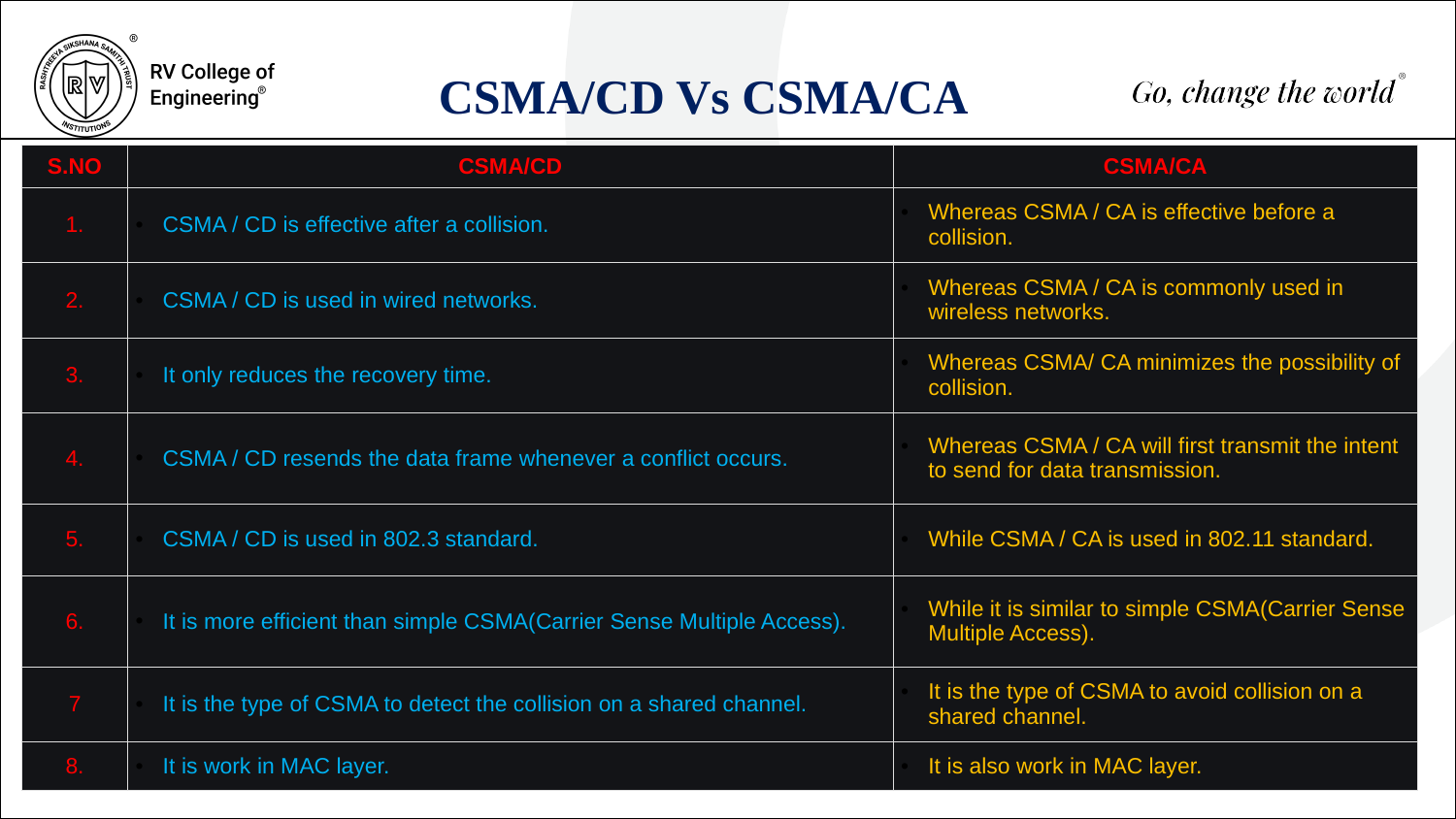

CSMA/CD Vs CSMA/CA

| S.NO | CSMA/CD | CSMA/CA |
| --- | --- | --- |
| 1. | CSMA / CD is effective after a collision. | Whereas CSMA / CA is effective before a collision. |
| 2. | CSMA / CD is used in wired networks. | Whereas CSMA / CA is commonly used in wireless networks. |
| 3. | It only reduces the recovery time. | Whereas CSMA/ CA minimizes the possibility of collision. |
| 4. | CSMA / CD resends the data frame whenever a conflict occurs. | Whereas CSMA / CA will first transmit the intent to send for data transmission. |
| 5. | CSMA / CD is used in 802.3 standard. | While CSMA / CA is used in 802.11 standard. |
| 6. | It is more efficient than simple CSMA(Carrier Sense Multiple Access). | While it is similar to simple CSMA(Carrier Sense Multiple Access). |
| 7 | It is the type of CSMA to detect the collision on a shared channel. | It is the type of CSMA to avoid collision on a shared channel. |
| 8. | It is work in MAC layer. | It is also work in MAC layer. |